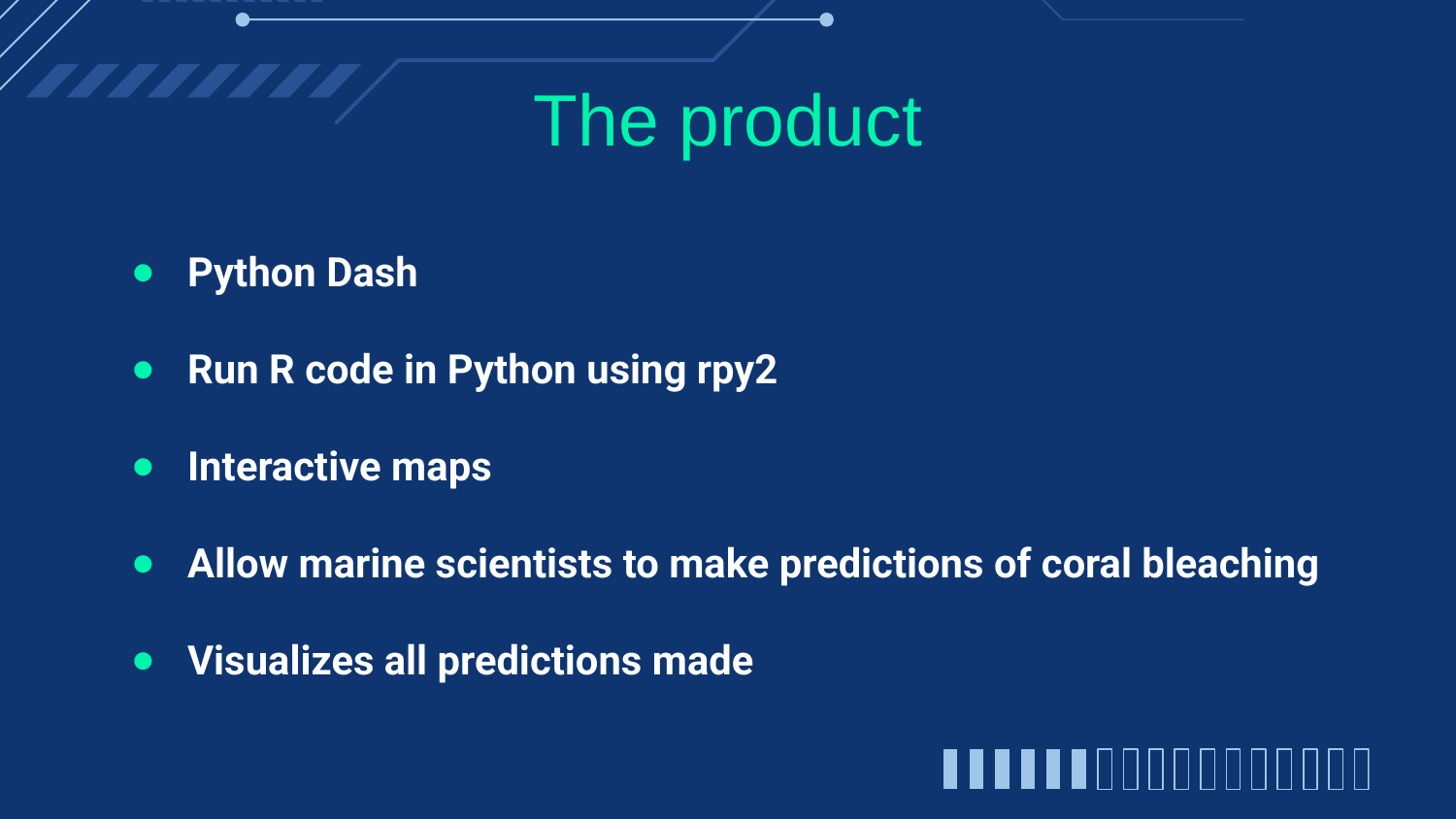

# The product

Python Dash

Run R code in Python using rpy2

Interactive maps

Allow marine scientists to make predictions of coral bleaching

Visualizes all predictions made